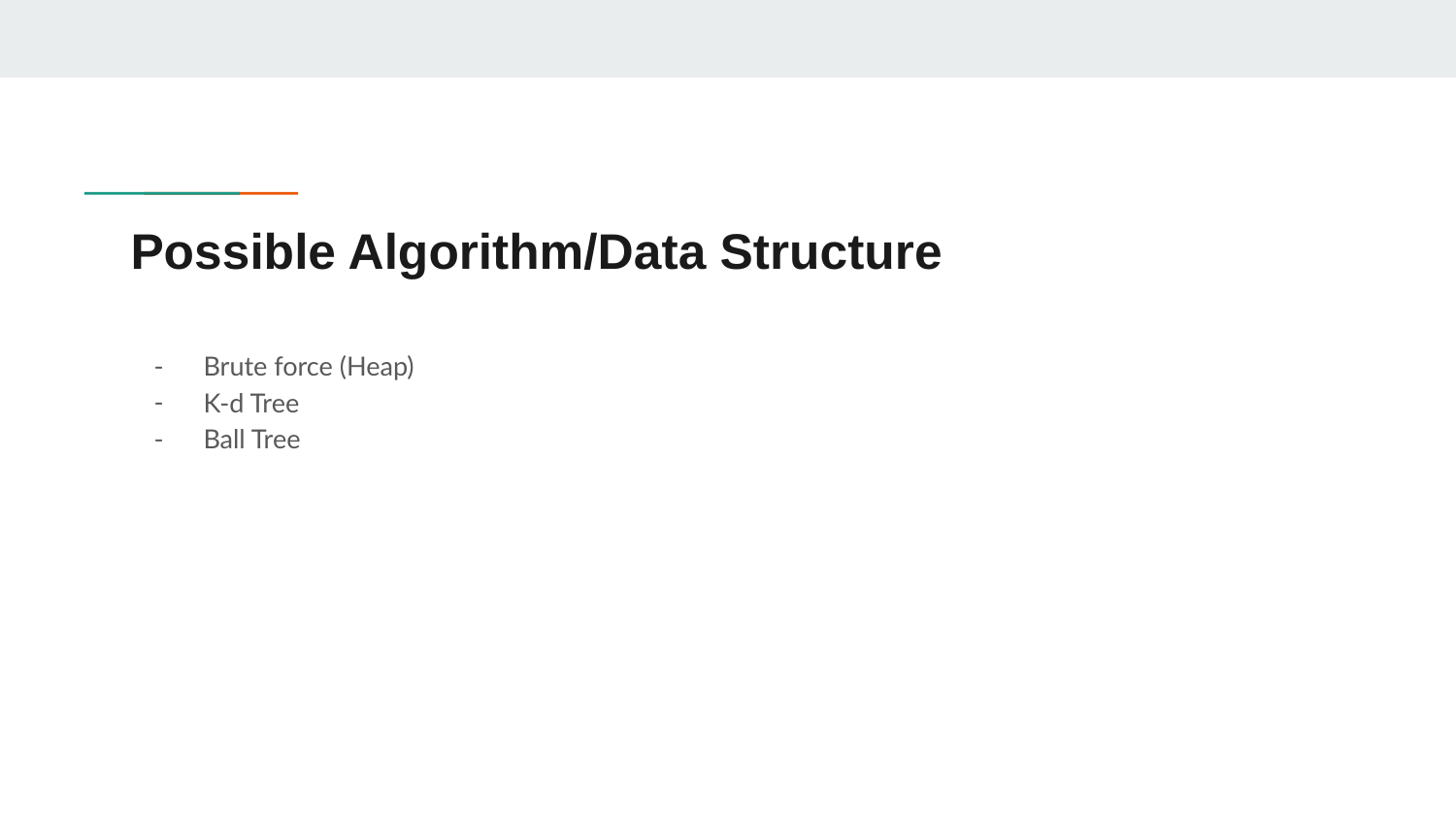

# Possible Algorithm/Data Structure
Brute force (Heap)
K-d Tree
Ball Tree